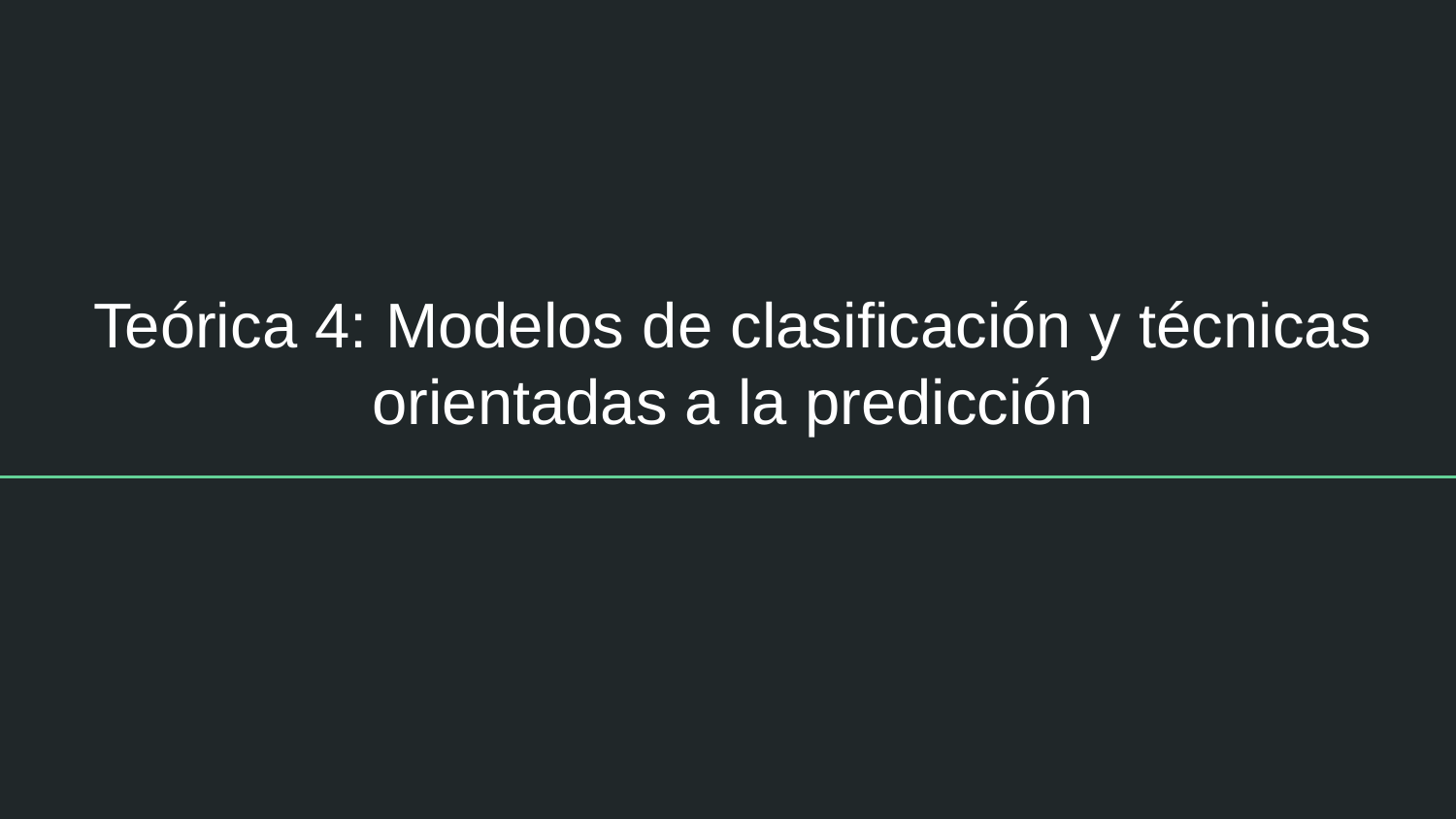

# Teórica 4: Modelos de clasificación y técnicas orientadas a la predicción